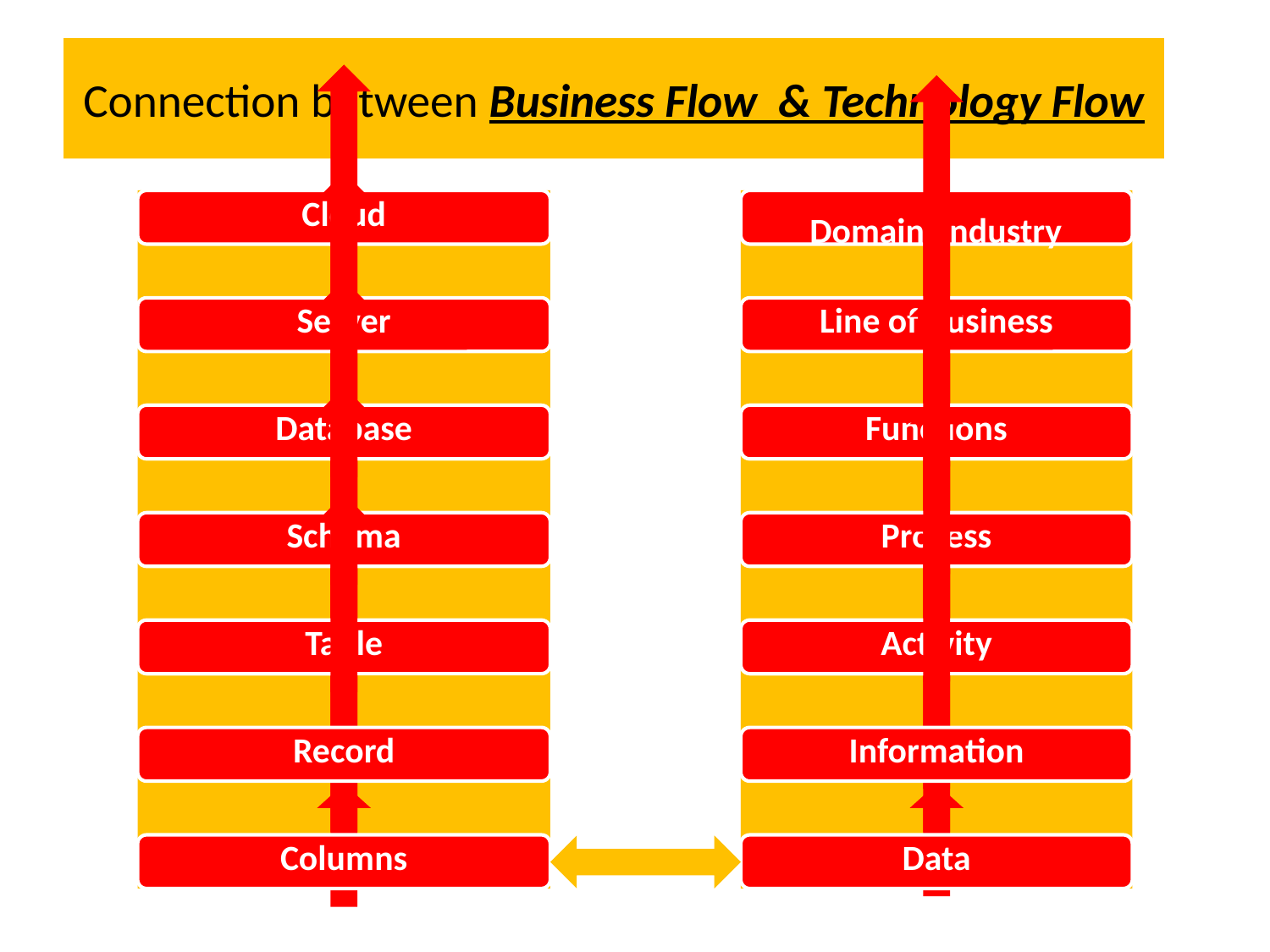

# Connection between Business Flow  & Technology Flow
Cloud
Server
Database
Schema
Table
Record
Columns
Domain/Industry
Line of Business
Functions
Process
Activity
Information
Data